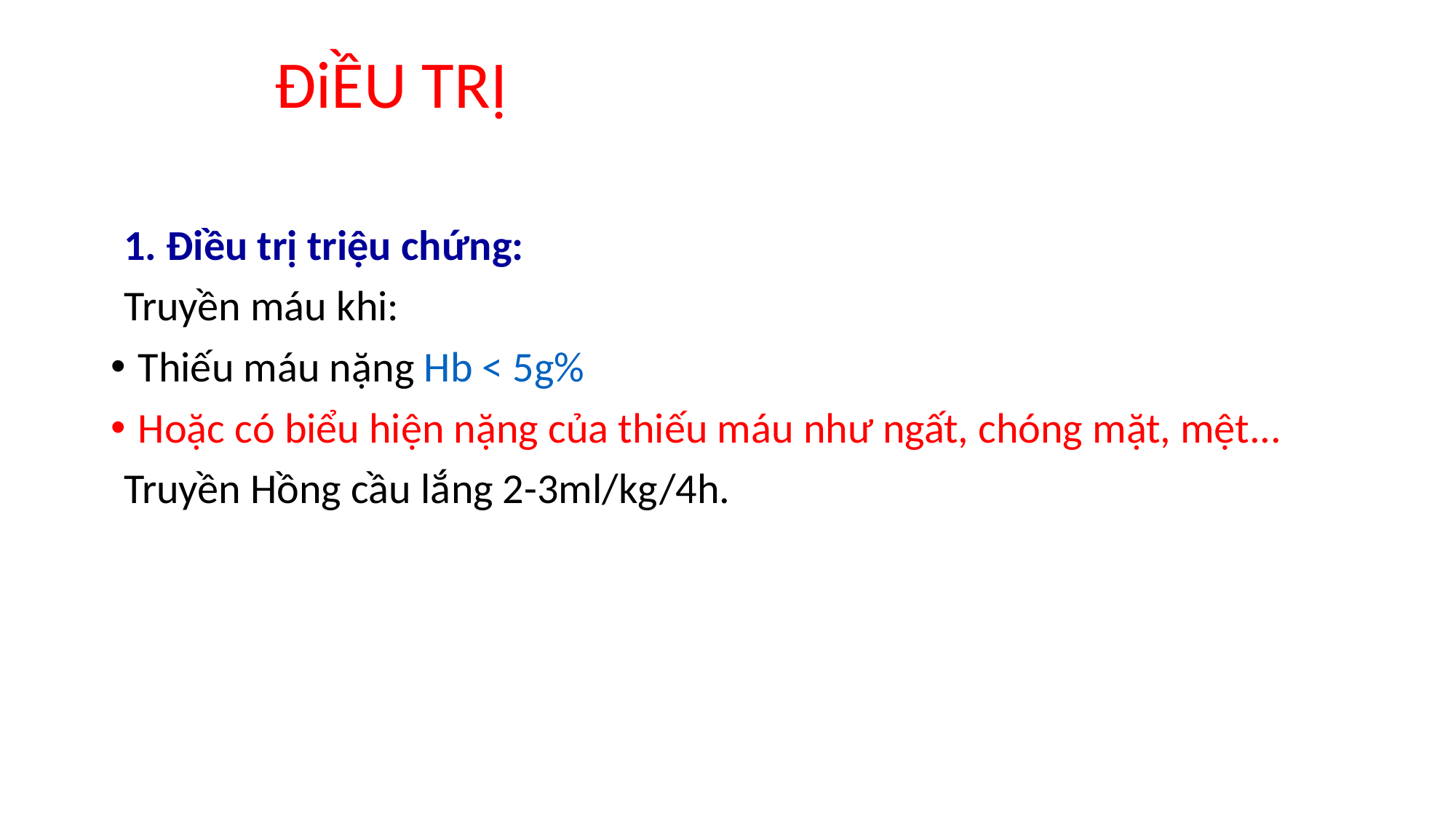

# ĐiỀU TRỊ
1. Điều trị triệu chứng:
Truyền máu khi:
Thiếu máu nặng Hb < 5g%
Hoặc có biểu hiện nặng của thiếu máu như ngất, chóng mặt, mệt...
Truyền Hồng cầu lắng 2-3ml/kg/4h.